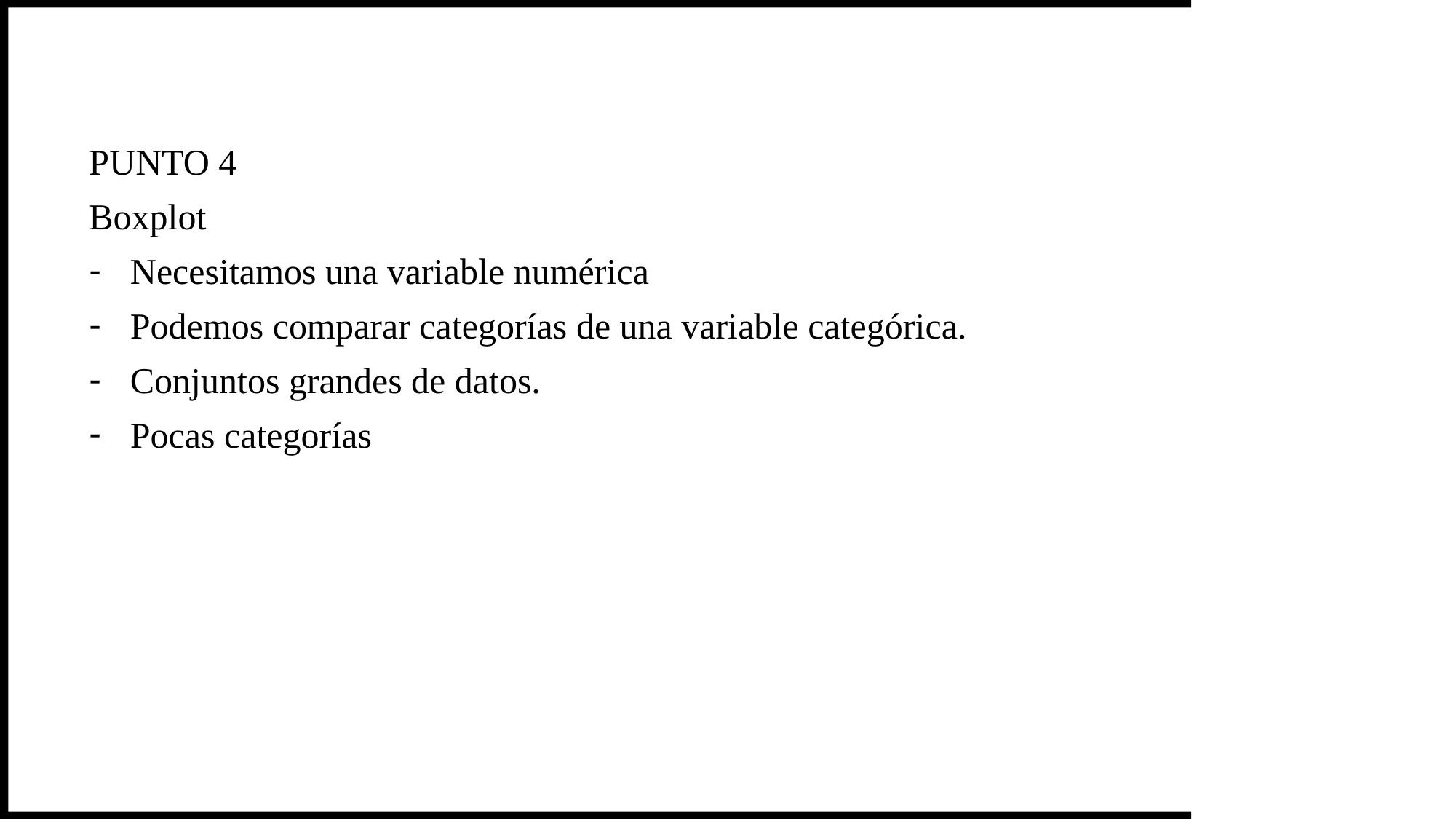

PUNTO 4
Boxplot
Necesitamos una variable numérica
Podemos comparar categorías de una variable categórica.
Conjuntos grandes de datos.
Pocas categorías